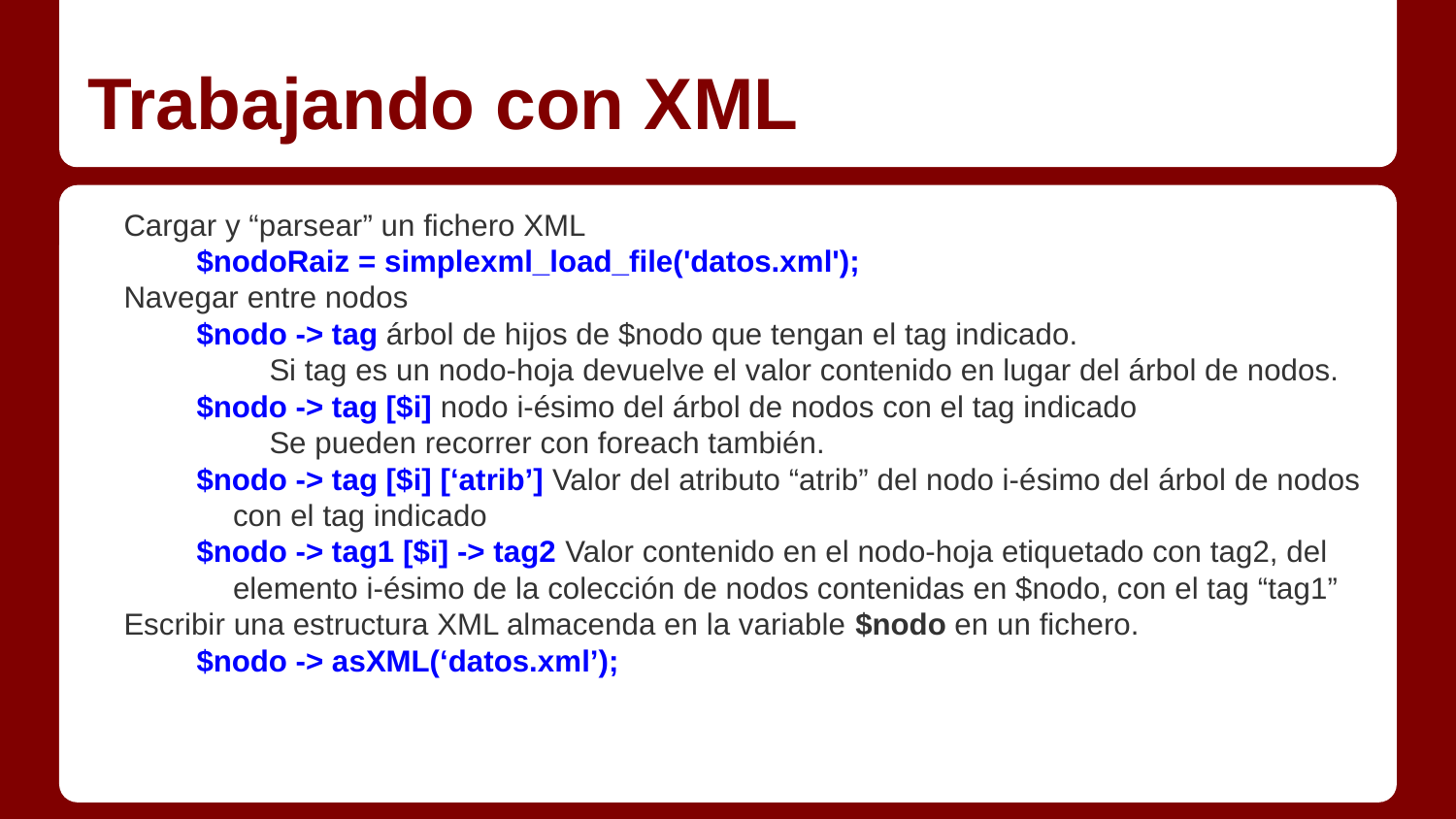

# Trabajando con XML
Cargar y “parsear” un fichero XML
$nodoRaiz = simplexml_load_file('datos.xml');
Navegar entre nodos
$nodo -> tag árbol de hijos de $nodo que tengan el tag indicado.
Si tag es un nodo-hoja devuelve el valor contenido en lugar del árbol de nodos.
$nodo -> tag [$i] nodo i-ésimo del árbol de nodos con el tag indicado
Se pueden recorrer con foreach también.
$nodo -> tag [$i] [‘atrib’] Valor del atributo “atrib” del nodo i-ésimo del árbol de nodos con el tag indicado
$nodo -> tag1 [$i] -> tag2 Valor contenido en el nodo-hoja etiquetado con tag2, del elemento i-ésimo de la colección de nodos contenidas en $nodo, con el tag “tag1”
Escribir una estructura XML almacenda en la variable $nodo en un fichero.
$nodo -> asXML(‘datos.xml’);